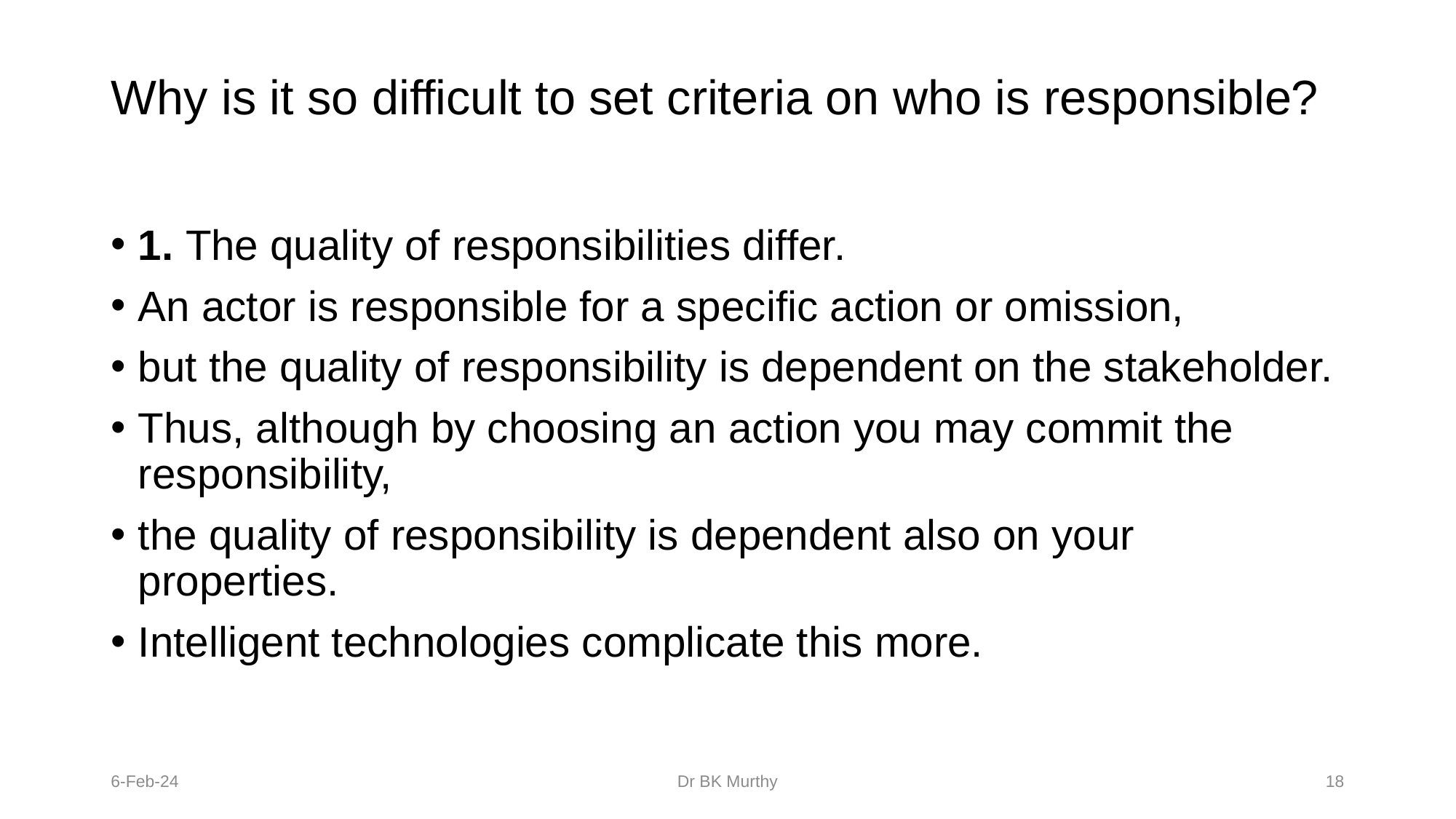

# Why is it so difficult to set criteria on who is responsible?
1. The quality of responsibilities differ.
An actor is responsible for a specific action or omission,
but the quality of responsibility is dependent on the stakeholder.
Thus, although by choosing an action you may commit the responsibility,
the quality of responsibility is dependent also on your properties.
Intelligent technologies complicate this more.
6-Feb-24
Dr BK Murthy
18